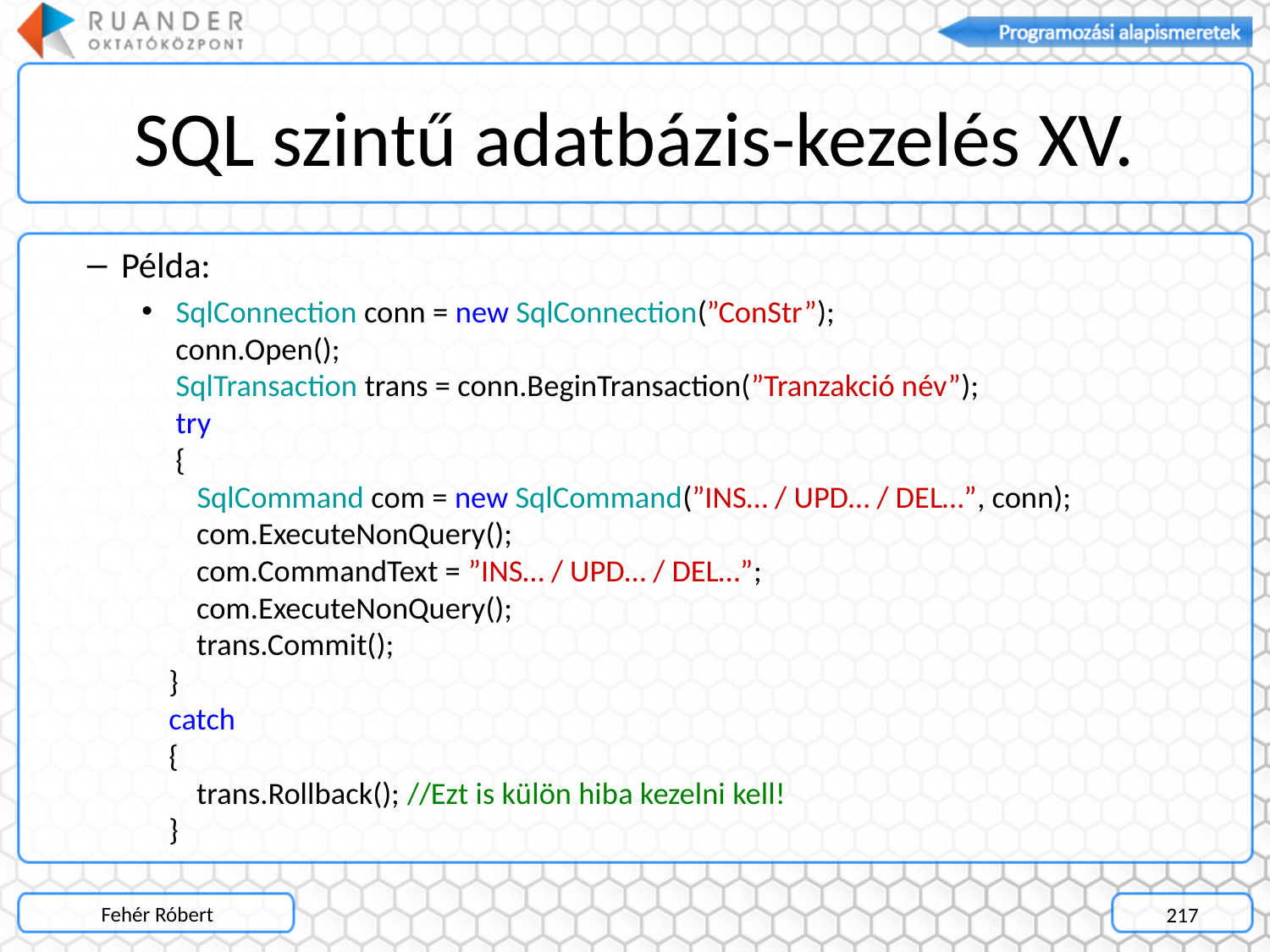

# SQL szintű adatbázis-kezelés XV.
Példa:
 SqlConnection conn = new SqlConnection(”ConStr”);
 conn.Open();
 SqlTransaction trans = conn.BeginTransaction(”Tranzakció név”);
 try
 {
    SqlCommand com = new SqlCommand(”INS… / UPD… / DEL…”, conn);
    com.ExecuteNonQuery();
    com.CommandText = ”INS… / UPD… / DEL…”;
    com.ExecuteNonQuery();
    trans.Commit();
}
catch
{
    trans.Rollback(); //Ezt is külön hiba kezelni kell!
}
Fehér Róbert
217